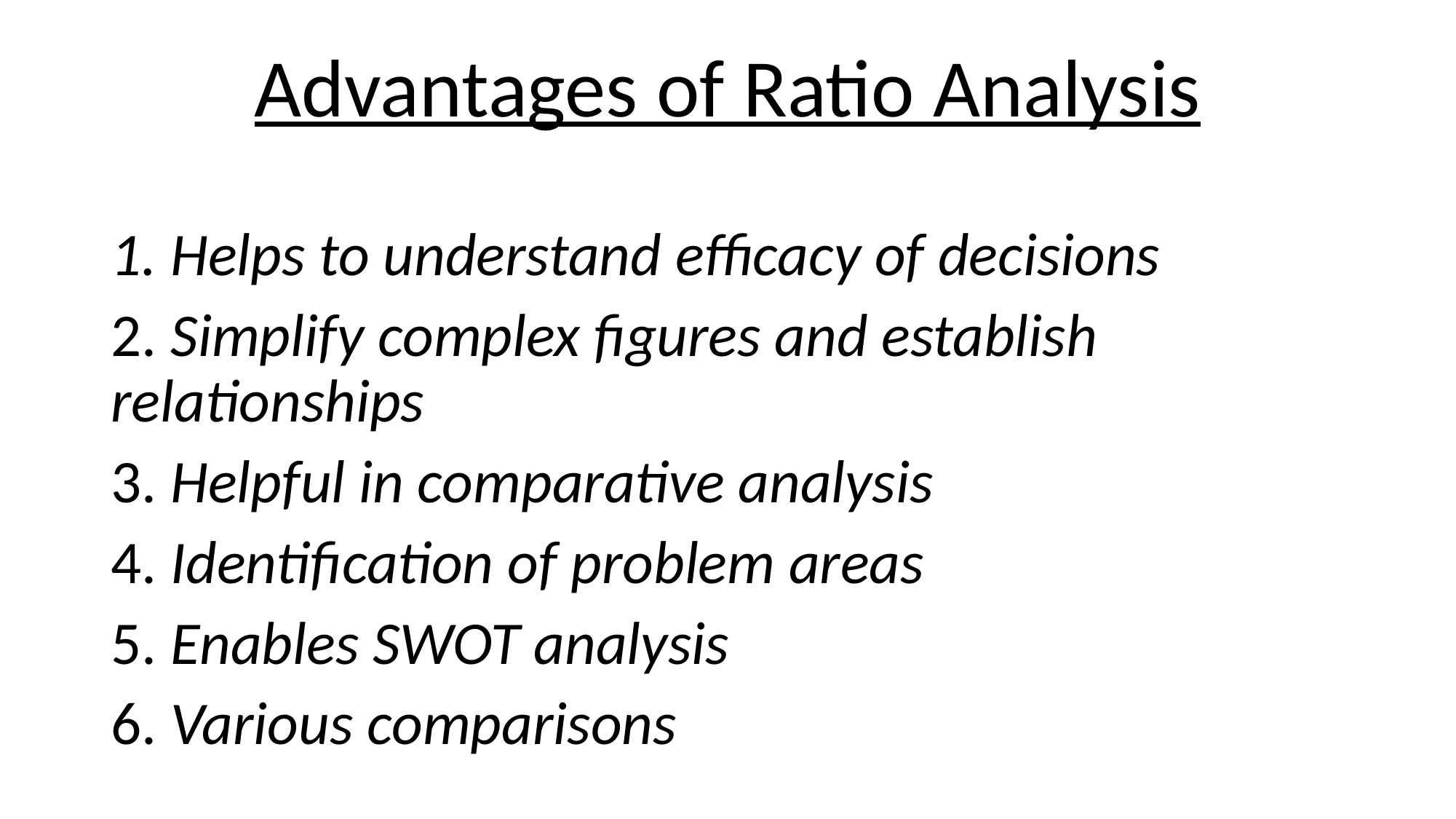

# Advantages of Ratio Analysis
1. Helps to understand efficacy of decisions
2. Simplify complex figures and establish relationships
3. Helpful in comparative analysis
4. Identification of problem areas
5. Enables SWOT analysis
6. Various comparisons